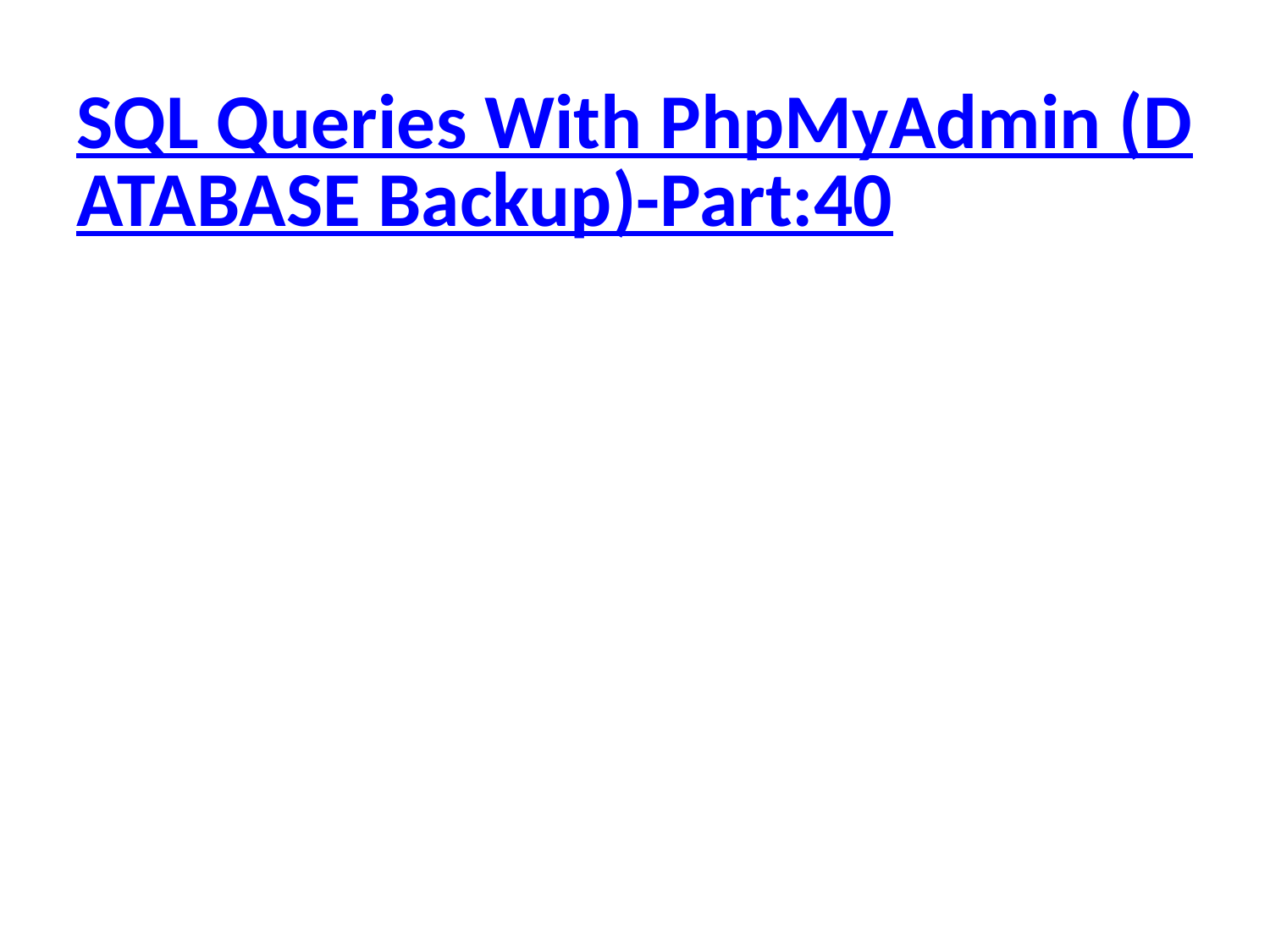

# SQL Queries With PhpMyAdmin (DATABASE Backup)-Part:40